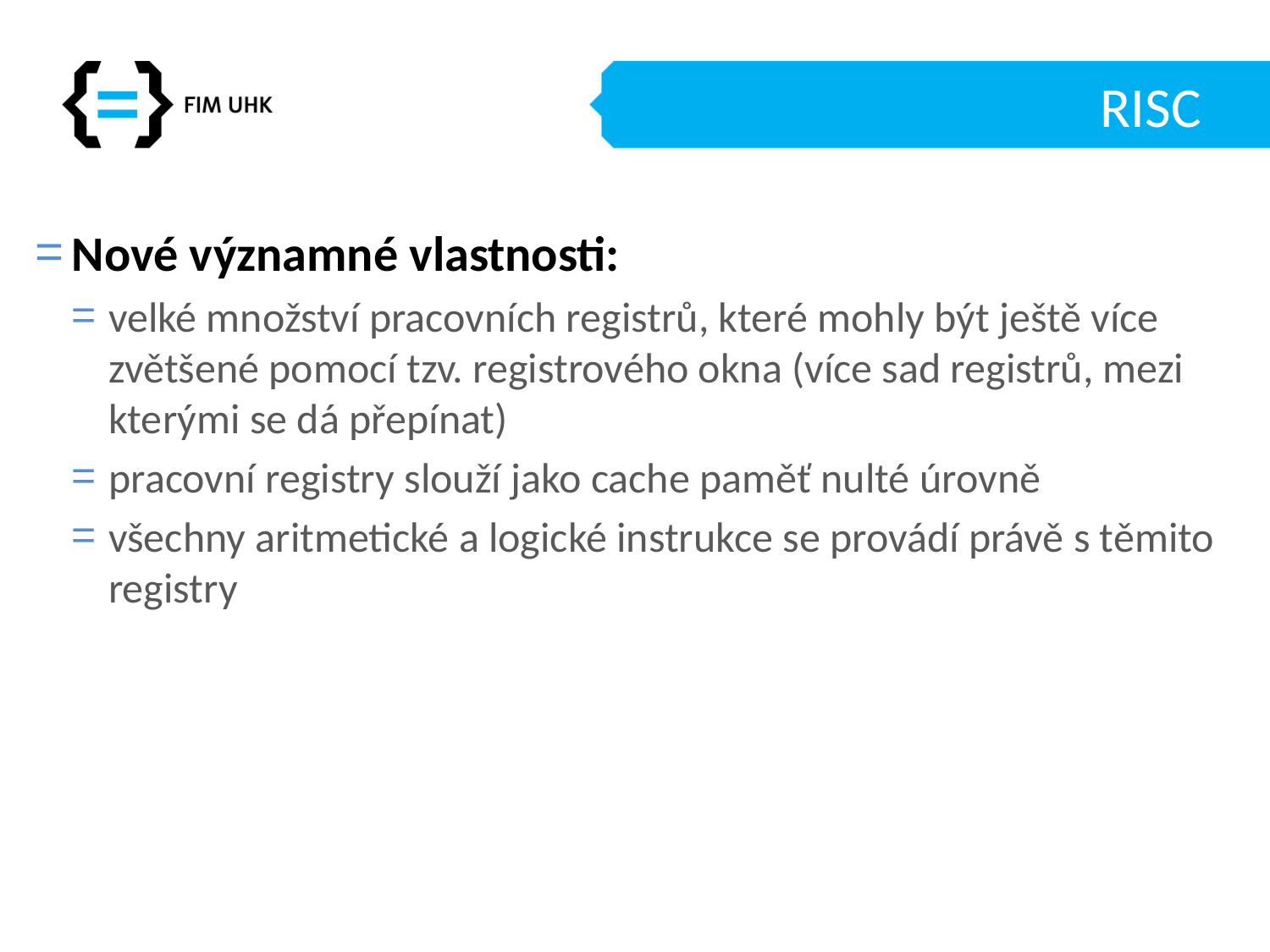

# RISC
Nové významné vlastnosti:
velké množství pracovních registrů, které mohly být ještě více zvětšené pomocí tzv. registrového okna (více sad registrů, mezi kterými se dá přepínat)
pracovní registry slouží jako cache paměť nulté úrovně
všechny aritmetické a logické instrukce se provádí právě s těmito registry